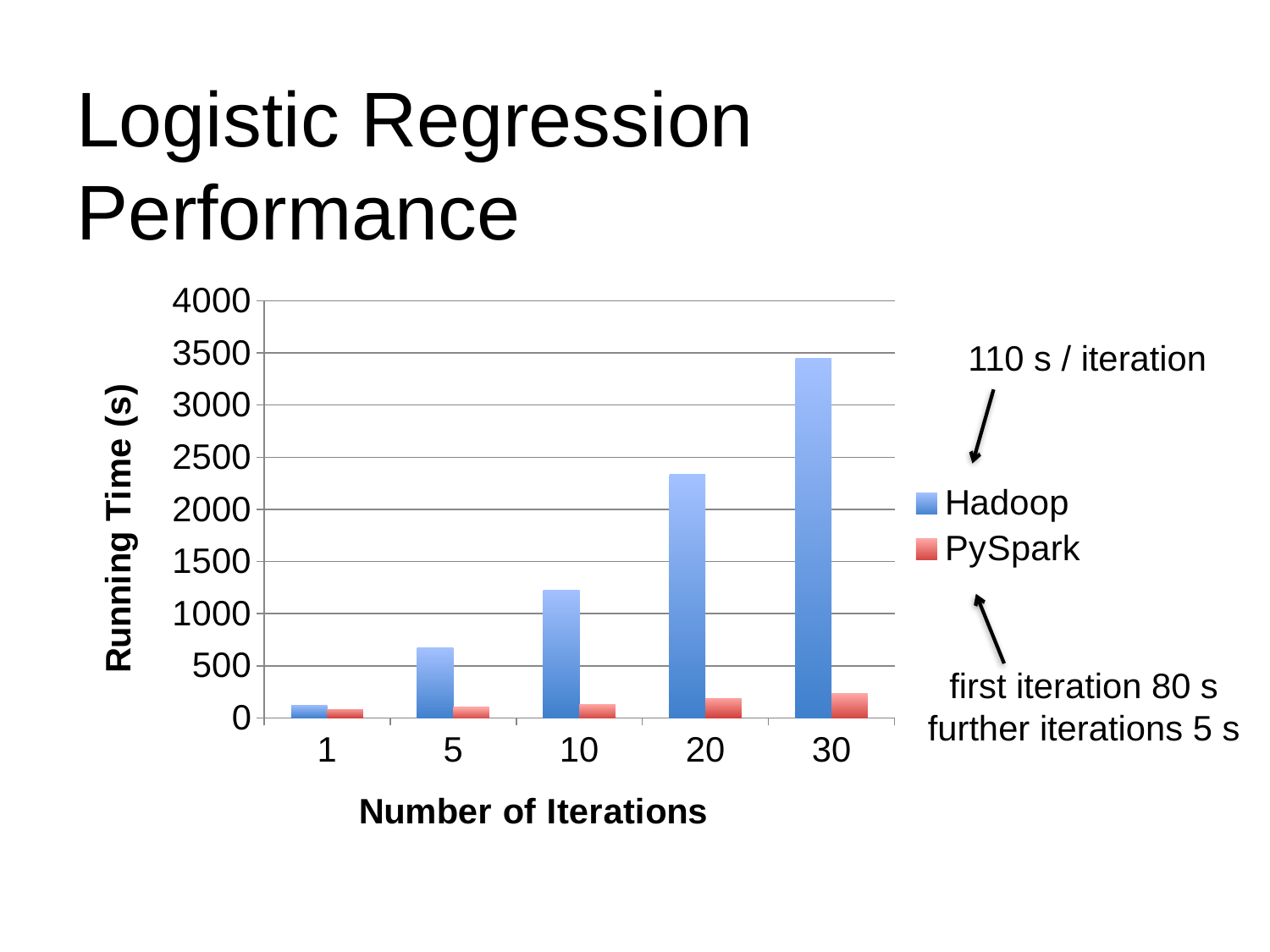

# Logistic Regression Performance

### Chart

| Category | Hadoop | PySpark |
|---|---|---|
| 1.0 | 118.0 | 79.0 |
| 5.0 | 673.0 | 105.0 |
| 10.0 | 1228.0 | 131.0 |
| 20.0 | 2338.0 | 183.0 |
| 30.0 | 3448.0 | 235.0 |
110 s / iteration
first iteration 80 s
further iterations 5 s